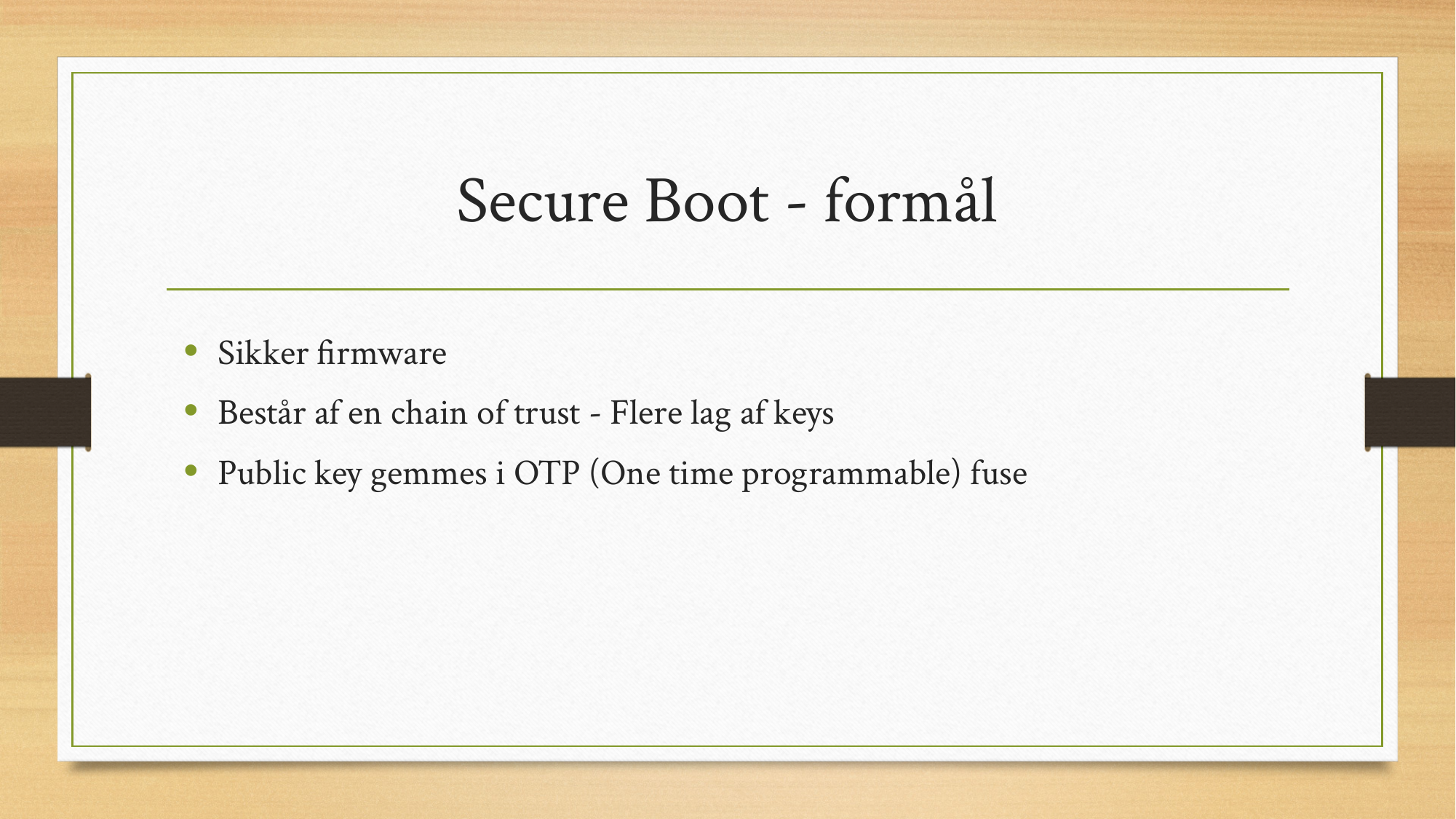

# Secure Boot - formål

Sikker firmware
Består af en chain of trust - Flere lag af keys
Public key gemmes i OTP (One time programmable) fuse